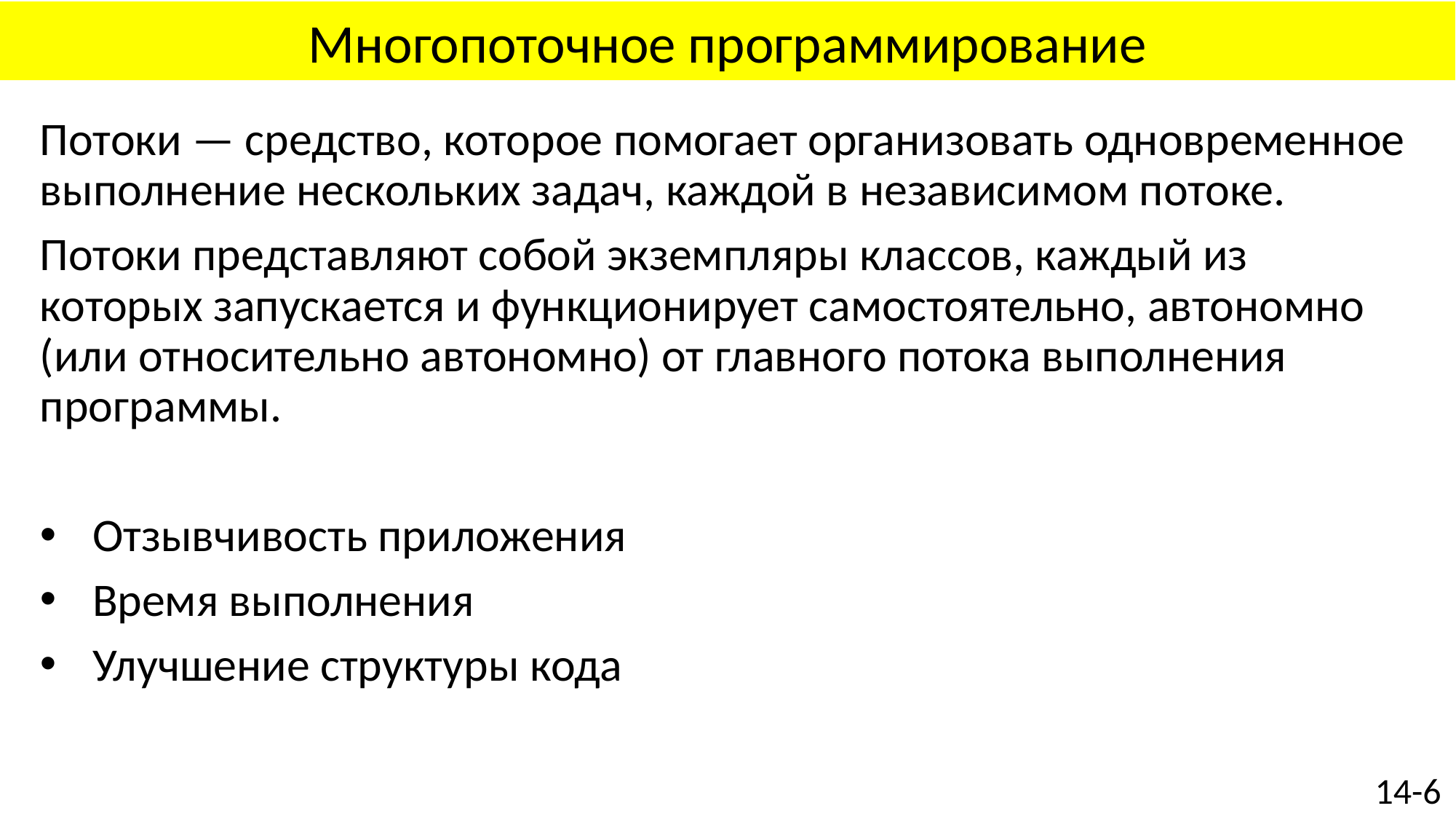

# Многопоточное программирование
Потоки — средство, которое помогает организовать одновременное выполнение нескольких задач, каждой в независимом потоке.
Потоки представляют собой экземпляры классов, каждый из которых запускается и функционирует самостоятельно, автономно (или относительно автономно) от главного потока выполнения программы.

Отзывчивость приложения
Время выполнения
Улучшение структуры кода
14-6